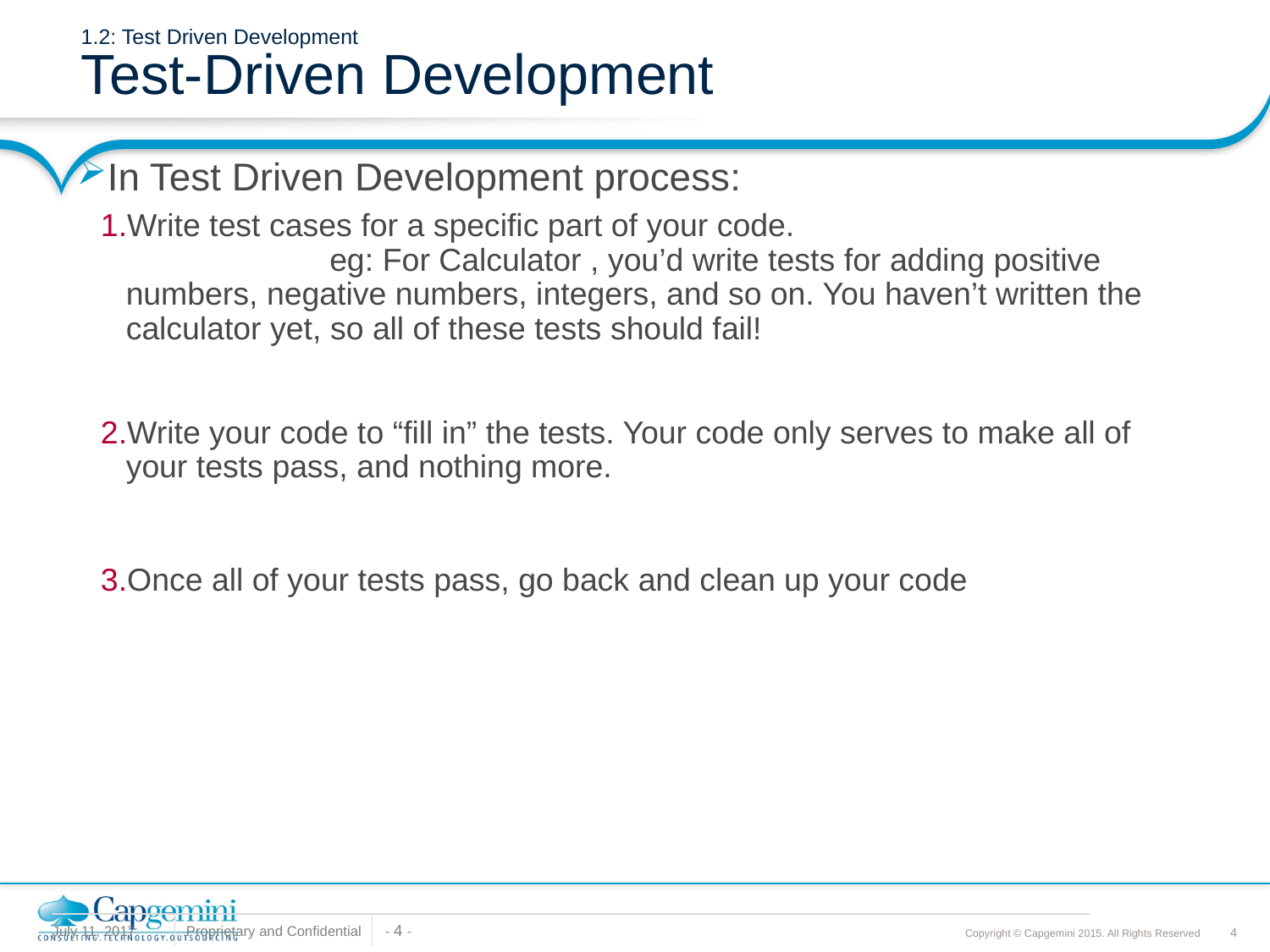

# 1.2: Test Driven Development Test-Driven Development
In Test Driven Development process:
Write test cases for a specific part of your code.                                                                    eg: For Calculator , you’d write tests for adding positive numbers, negative numbers, integers, and so on. You haven’t written the calculator yet, so all of these tests should fail!

Write your code to “fill in” the tests. Your code only serves to make all of your tests pass, and nothing more.
Once all of your tests pass, go back and clean up your code